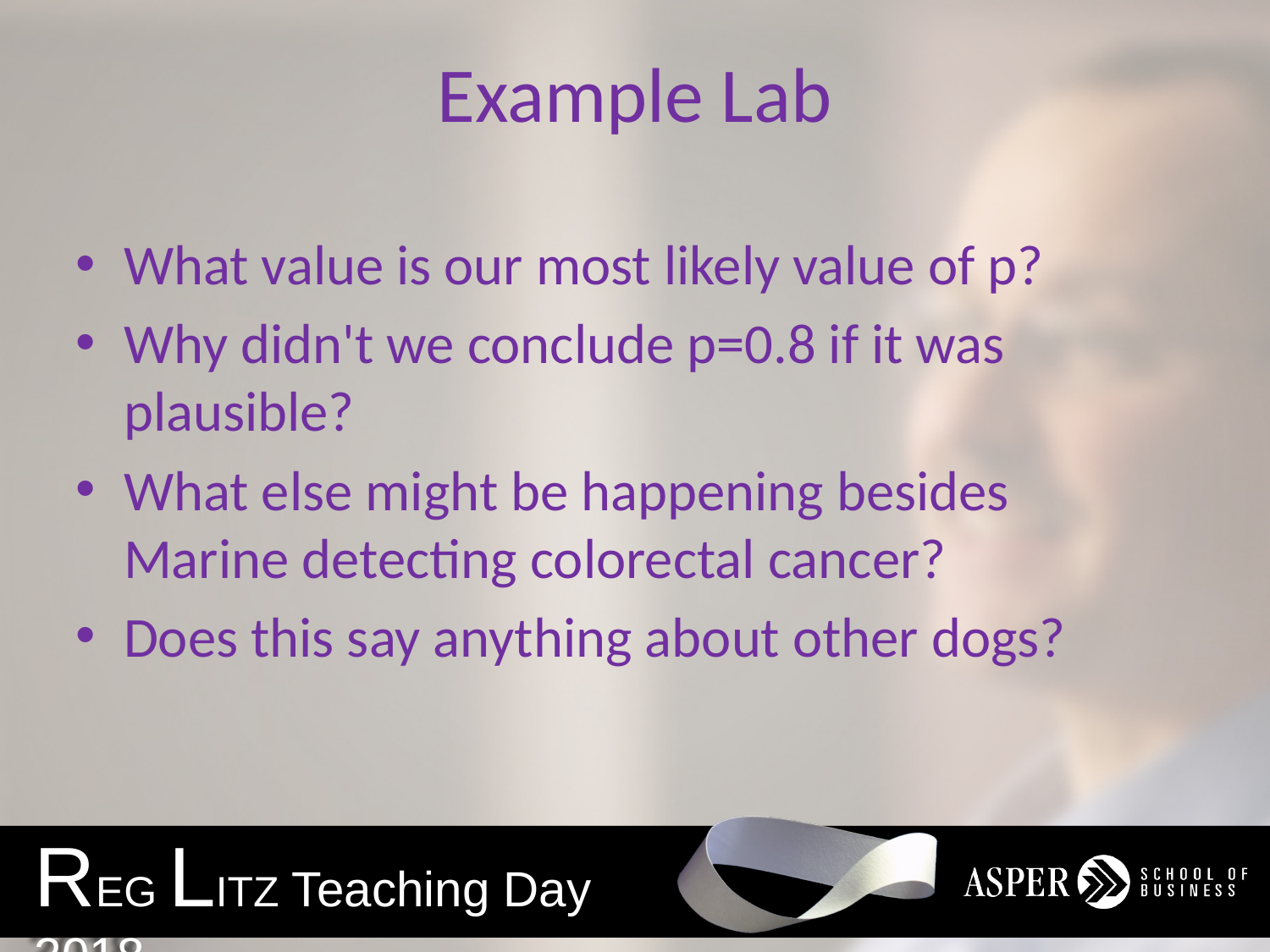

# Example Lab
What value is our most likely value of p?
Why didn't we conclude p=0.8 if it was plausible?
What else might be happening besides  Marine detecting colorectal cancer?
Does this say anything about other dogs?